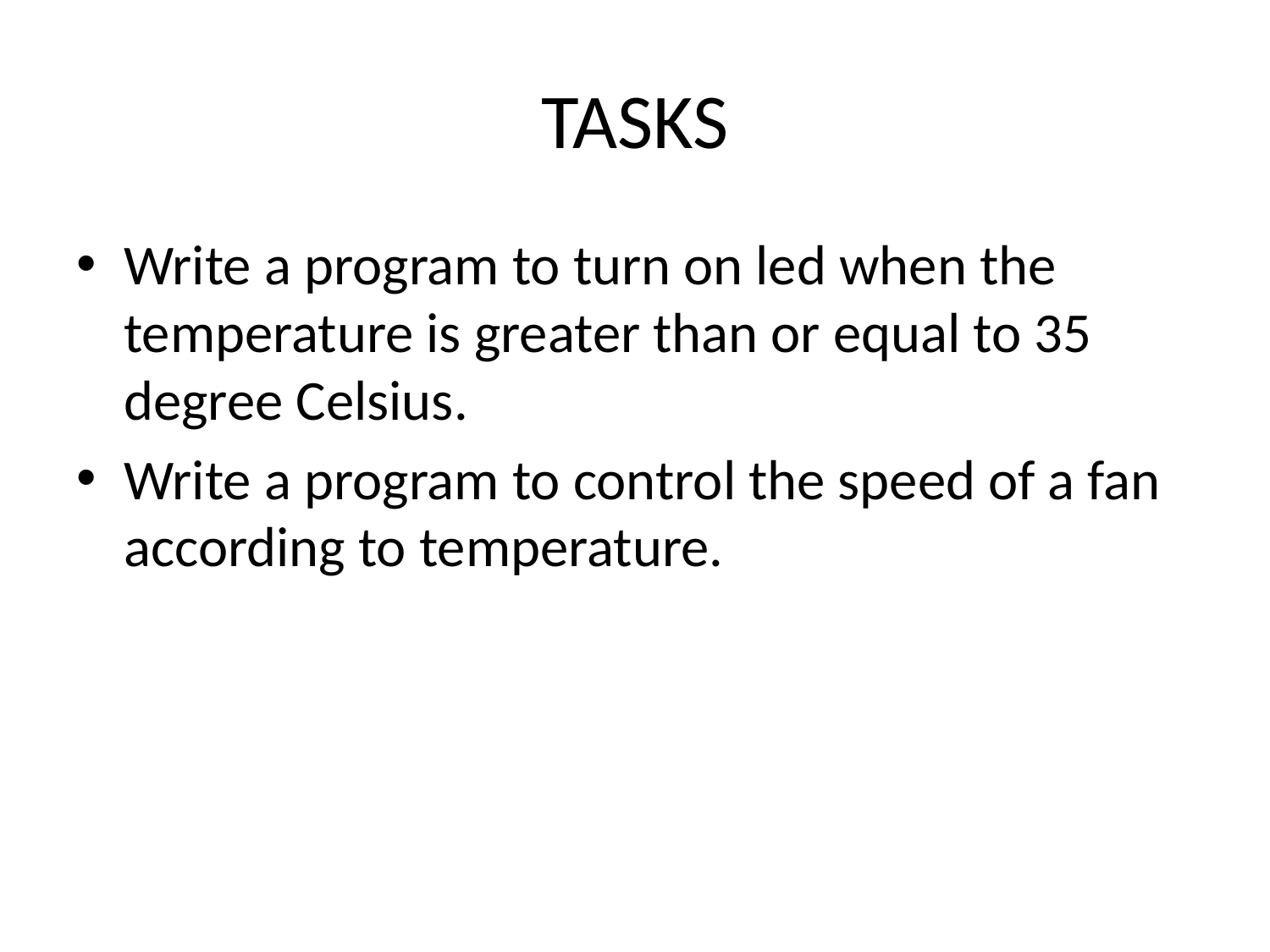

# TASKS
Write a program to turn on led when the temperature is greater than or equal to 35 degree Celsius.
Write a program to control the speed of a fan according to temperature.